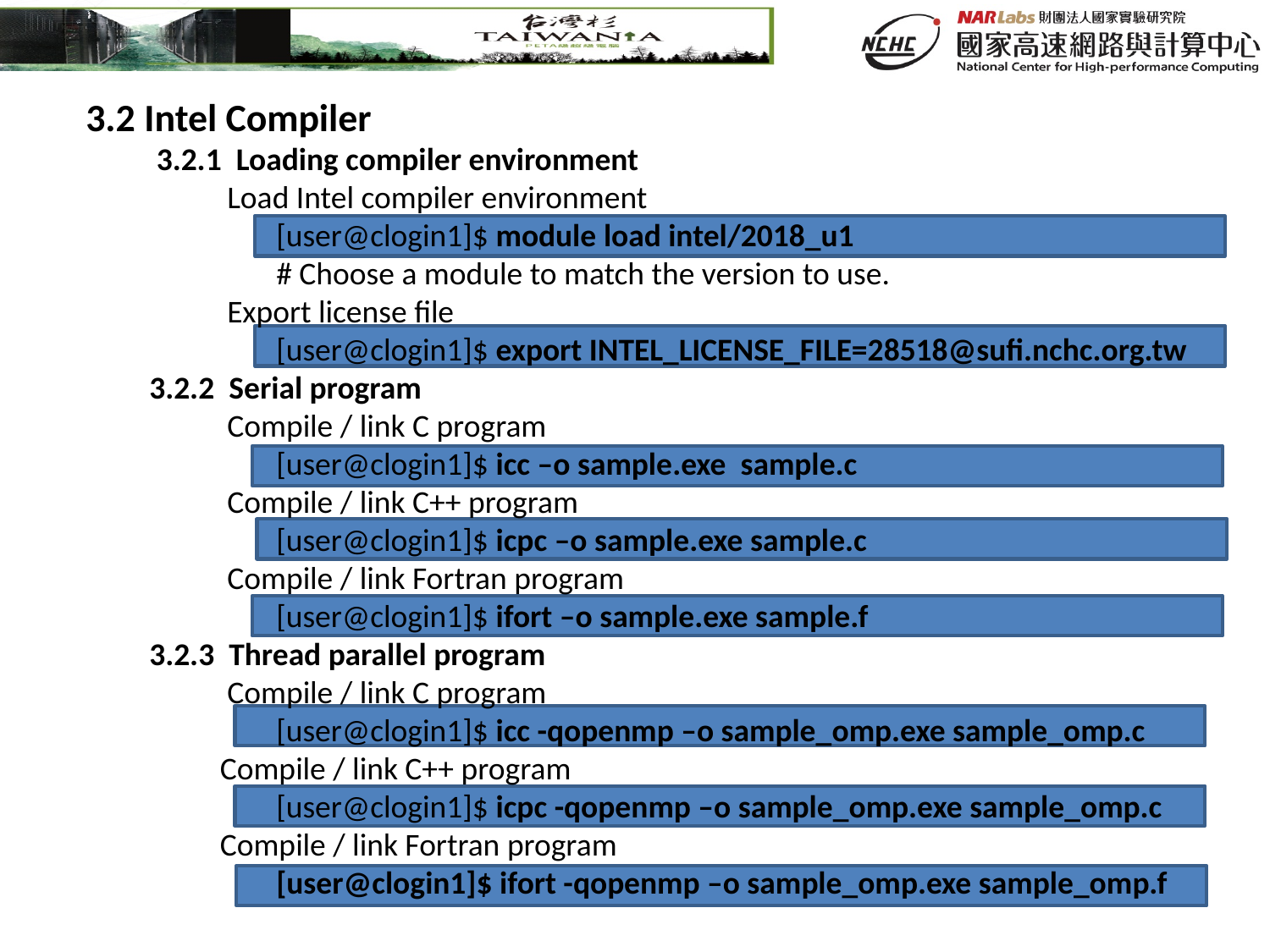

3.2 Intel Compiler
 3.2.1  Loading compiler environment
  Load Intel compiler environment
[user@clogin1]$ module load intel/2018_u1
# Choose a module to match the version to use.
  Export license file
[user@clogin1]$ export INTEL_LICENSE_FILE=28518@sufi.nchc.org.tw
3.2.2  Serial program
  Compile / link C program
[user@clogin1]$ icc –o sample.exe  sample.c
  Compile / link C++ program
[user@clogin1]$ icpc –o sample.exe sample.c
  Compile / link Fortran program
[user@clogin1]$ ifort –o sample.exe sample.f
3.2.3  Thread parallel program
  Compile / link C program
[user@clogin1]$ icc -qopenmp –o sample_omp.exe sample_omp.c
 Compile / link C++ program
[user@clogin1]$ icpc -qopenmp –o sample_omp.exe sample_omp.c
 Compile / link Fortran program
[user@clogin1]$ ifort -qopenmp –o sample_omp.exe sample_omp.f